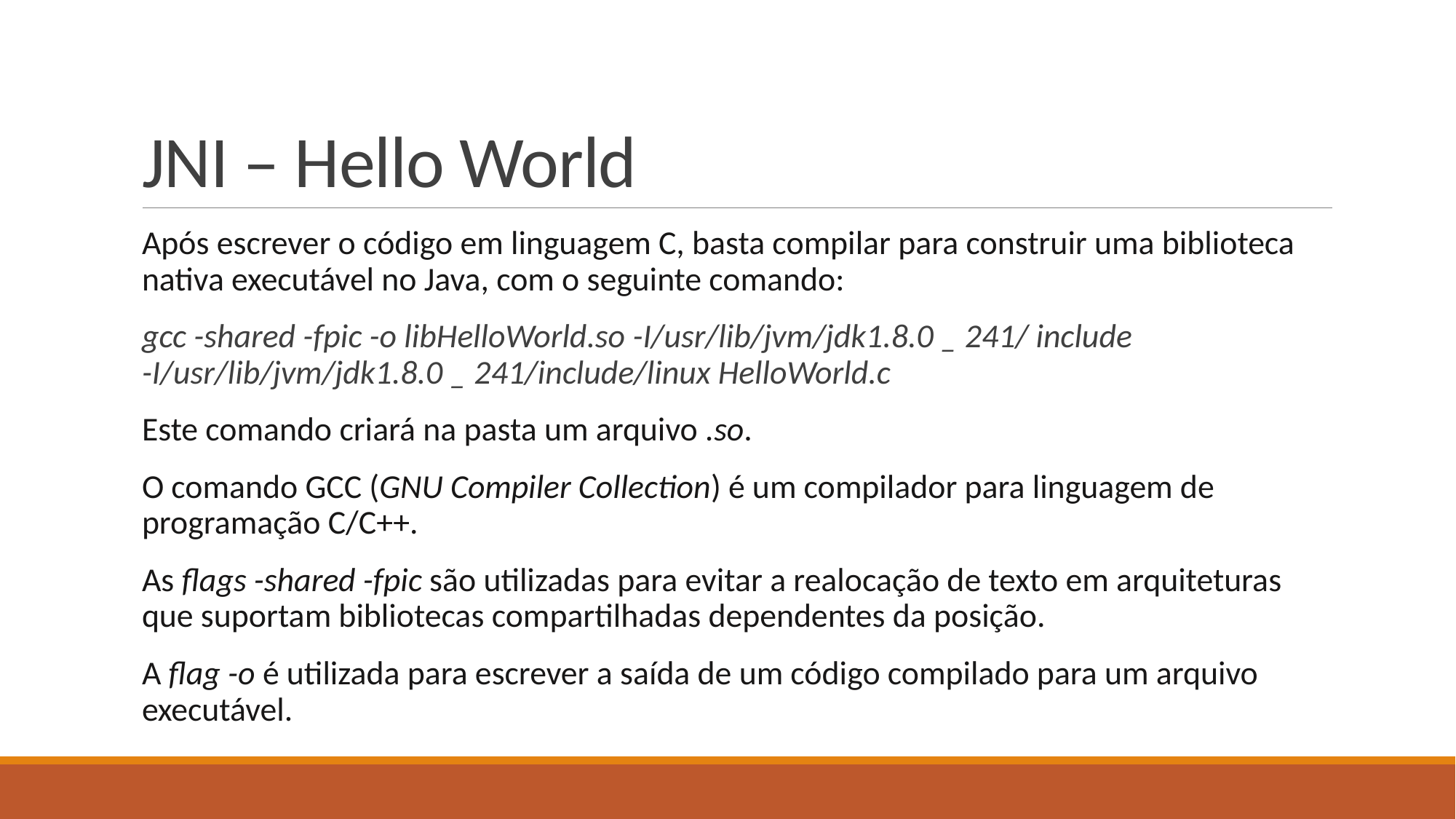

# JNI – Hello World
Após escrever o código em linguagem C, basta compilar para construir uma biblioteca nativa executável no Java, com o seguinte comando:
gcc -shared -fpic -o libHelloWorld.so -I/usr/lib/jvm/jdk1.8.0 _ 241/ include -I/usr/lib/jvm/jdk1.8.0 _ 241/include/linux HelloWorld.c
Este comando criará na pasta um arquivo .so.
O comando GCC (GNU Compiler Collection) é um compilador para linguagem de programação C/C++.
As flags -shared -fpic são utilizadas para evitar a realocação de texto em arquiteturas que suportam bibliotecas compartilhadas dependentes da posição.
A flag -o é utilizada para escrever a saída de um código compilado para um arquivo executável.